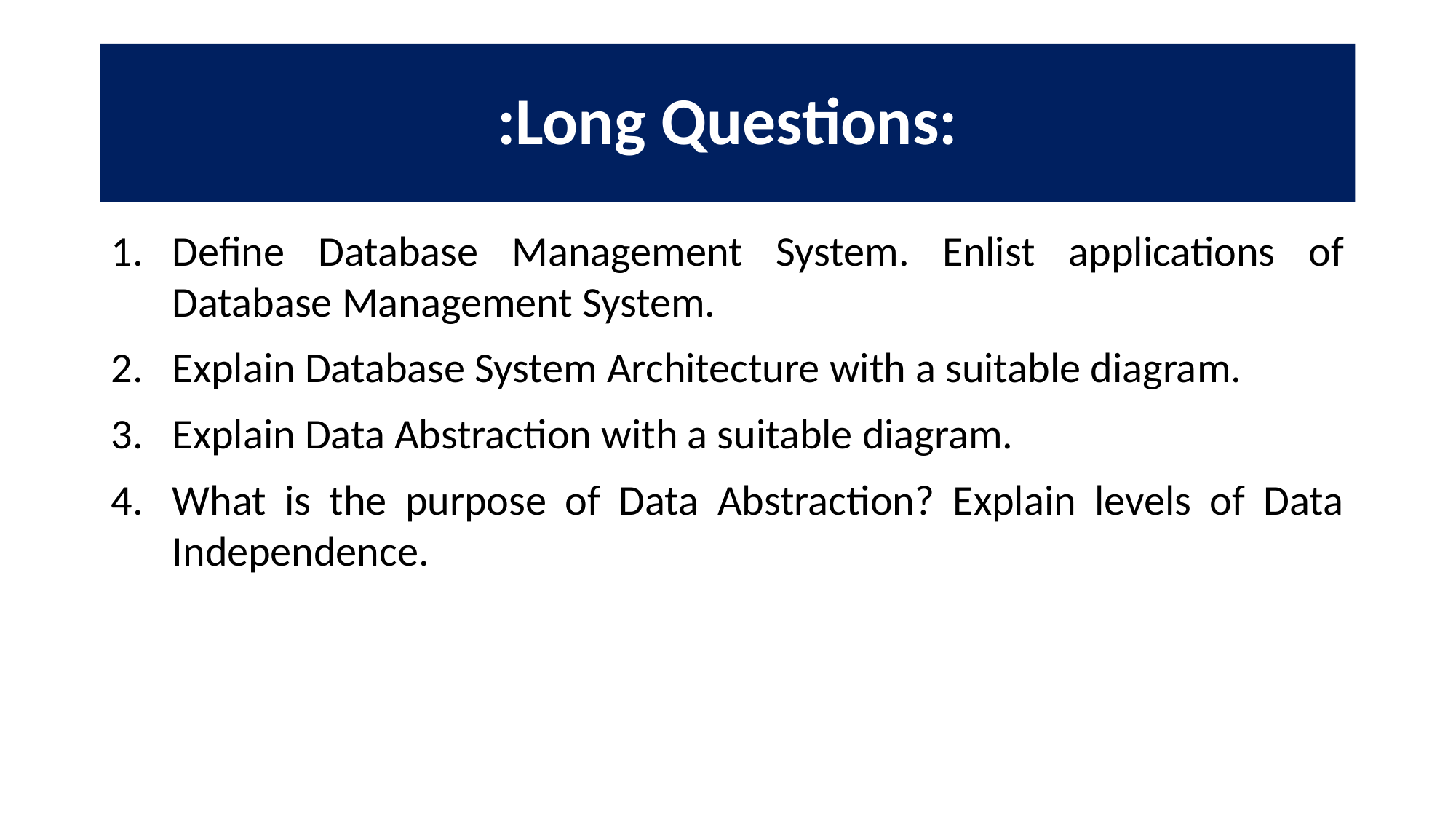

# :Long Questions:
Define Database Management System. Enlist applications of Database Management System.
Explain Database System Architecture with a suitable diagram.
Explain Data Abstraction with a suitable diagram.
What is the purpose of Data Abstraction? Explain levels of Data Independence.